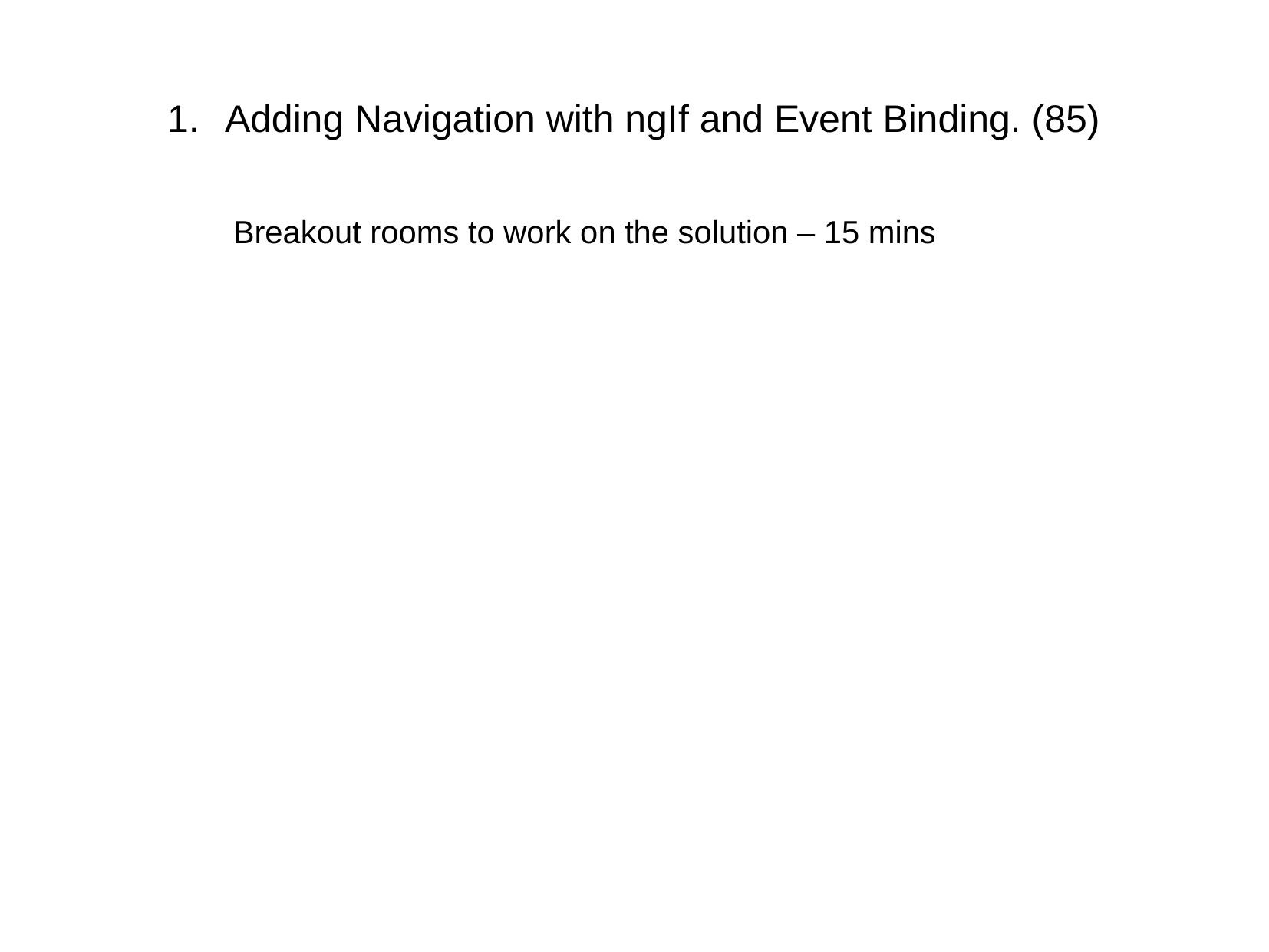

# Adding Navigation with ngIf and Event Binding. (85)
Breakout rooms to work on the solution – 15 mins